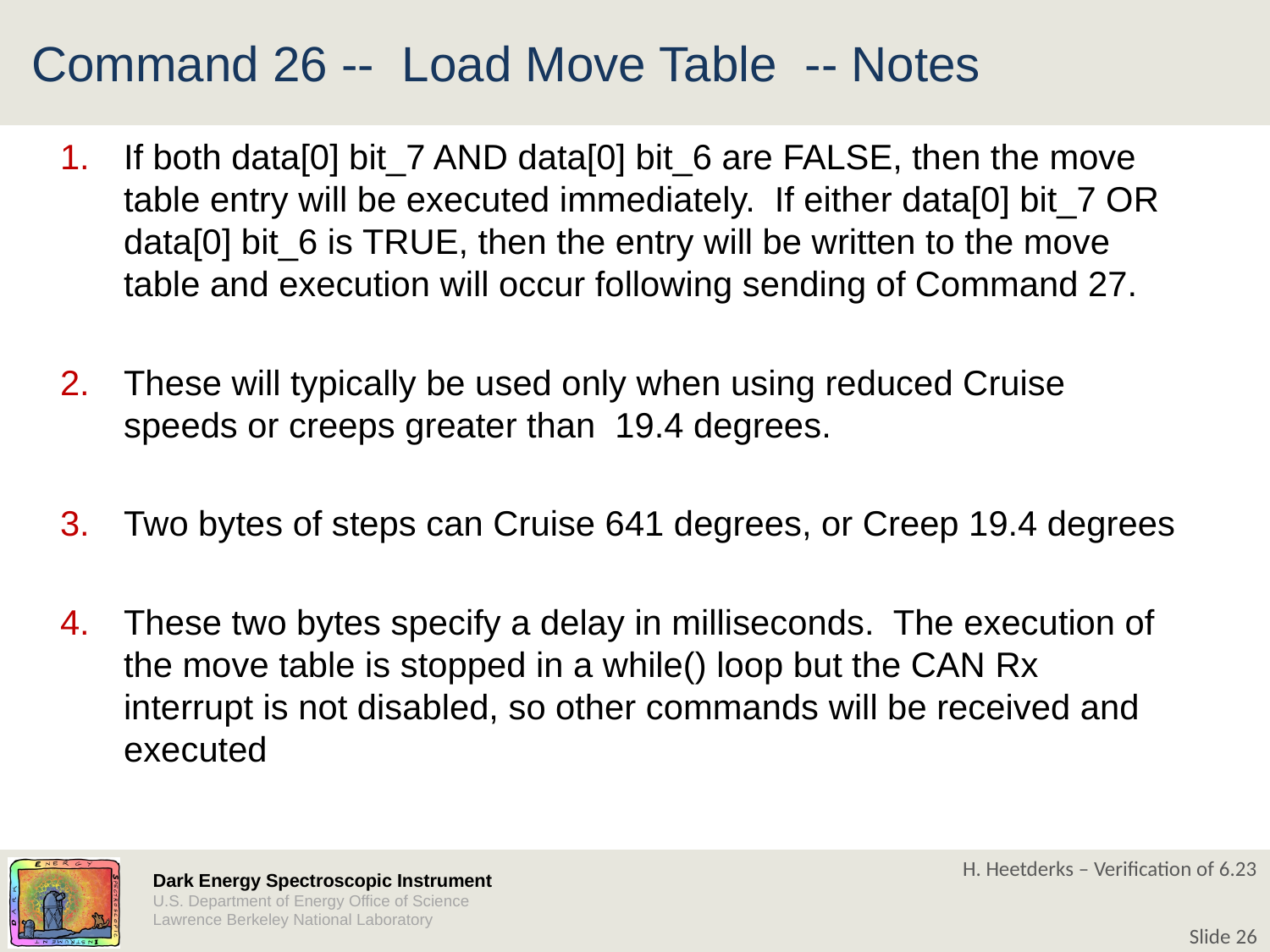

# Command 26 --  Load Move Table  -- Notes
If both data[0] bit_7 AND data[0] bit_6 are FALSE, then the move table entry will be executed immediately.  If either data[0] bit_7 OR data[0] bit_6 is TRUE, then the entry will be written to the move table and execution will occur following sending of Command 27.

These will typically be used only when using reduced Cruise speeds or creeps greater than  19.4 degrees.

Two bytes of steps can Cruise 641 degrees, or Creep 19.4 degrees

These two bytes specify a delay in milliseconds.  The execution of the move table is stopped in a while() loop but the CAN Rx interrupt is not disabled, so other commands will be received and executed

This command is for information only.  The operator decides to send Cmd 27 if Cmd 28 information is satisfactory

H. Heetderks – Verification of 6.23
Slide 26